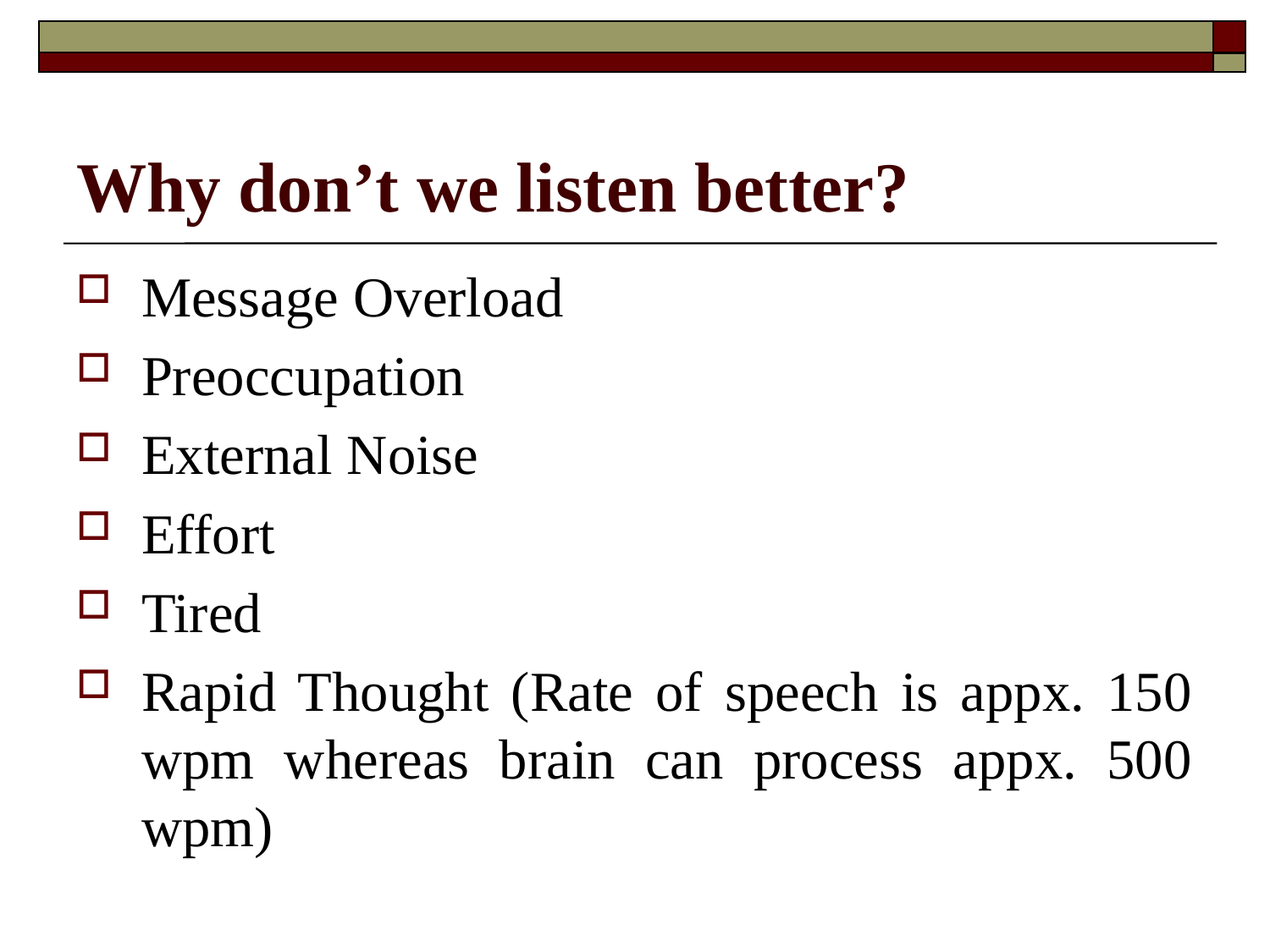

# Why don’t we listen better?
Message Overload
Preoccupation
External Noise
Effort
Tired
Rapid Thought (Rate of speech is appx. 150 wpm whereas brain can process appx. 500 wpm)